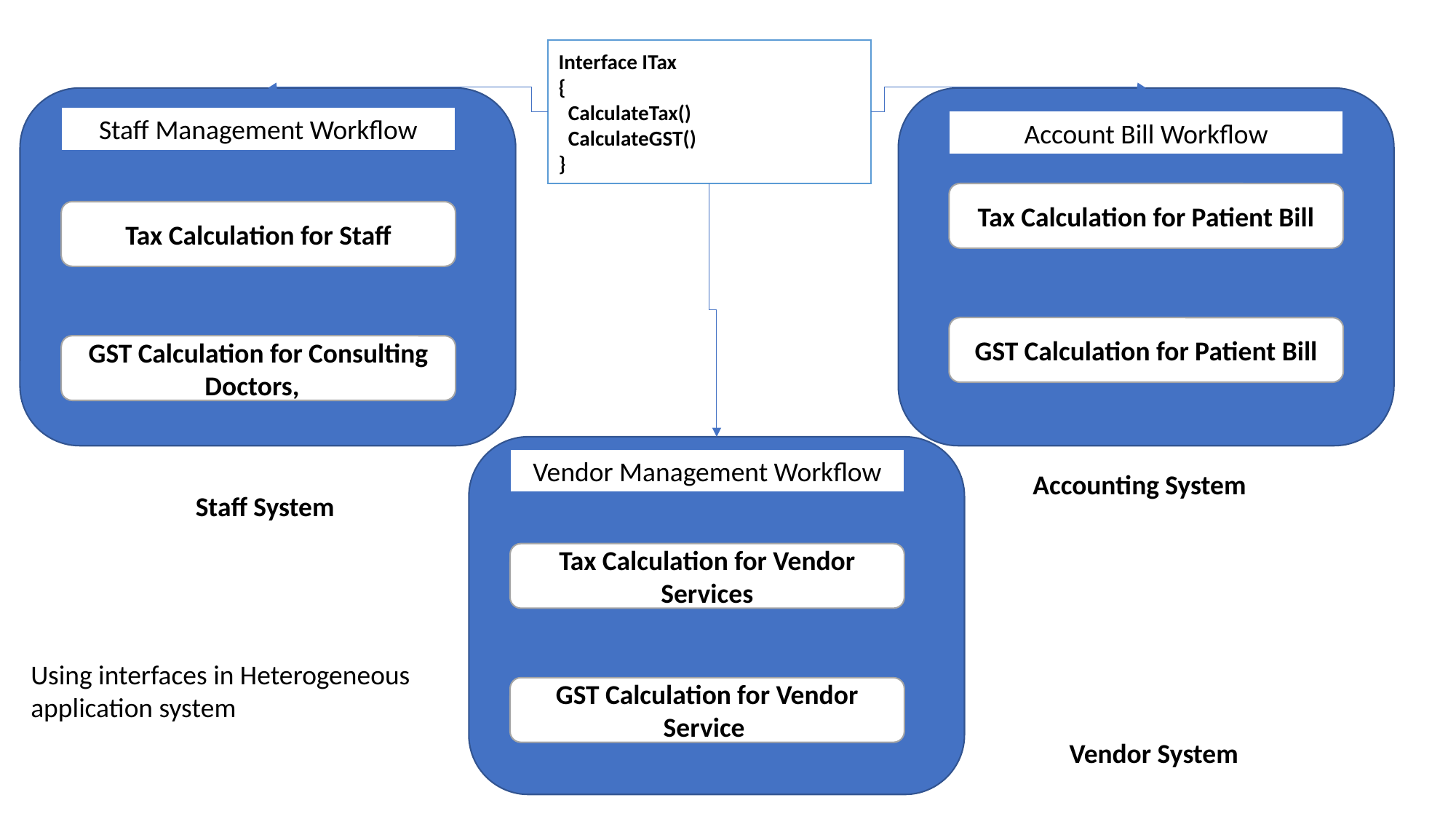

Interface ITax
{
  CalculateTax()
  CalculateGST()
}

Staff Management Workflow
Account Bill Workflow
Tax Calculation for Patient Bill
Tax Calculation for Staff
GST Calculation for Patient Bill
GST Calculation for Consulting Doctors,

Vendor Management Workflow
Accounting System
Staff System
Tax Calculation for Vendor Services
Using interfaces in Heterogeneous application system
GST Calculation for Vendor Service
Vendor System